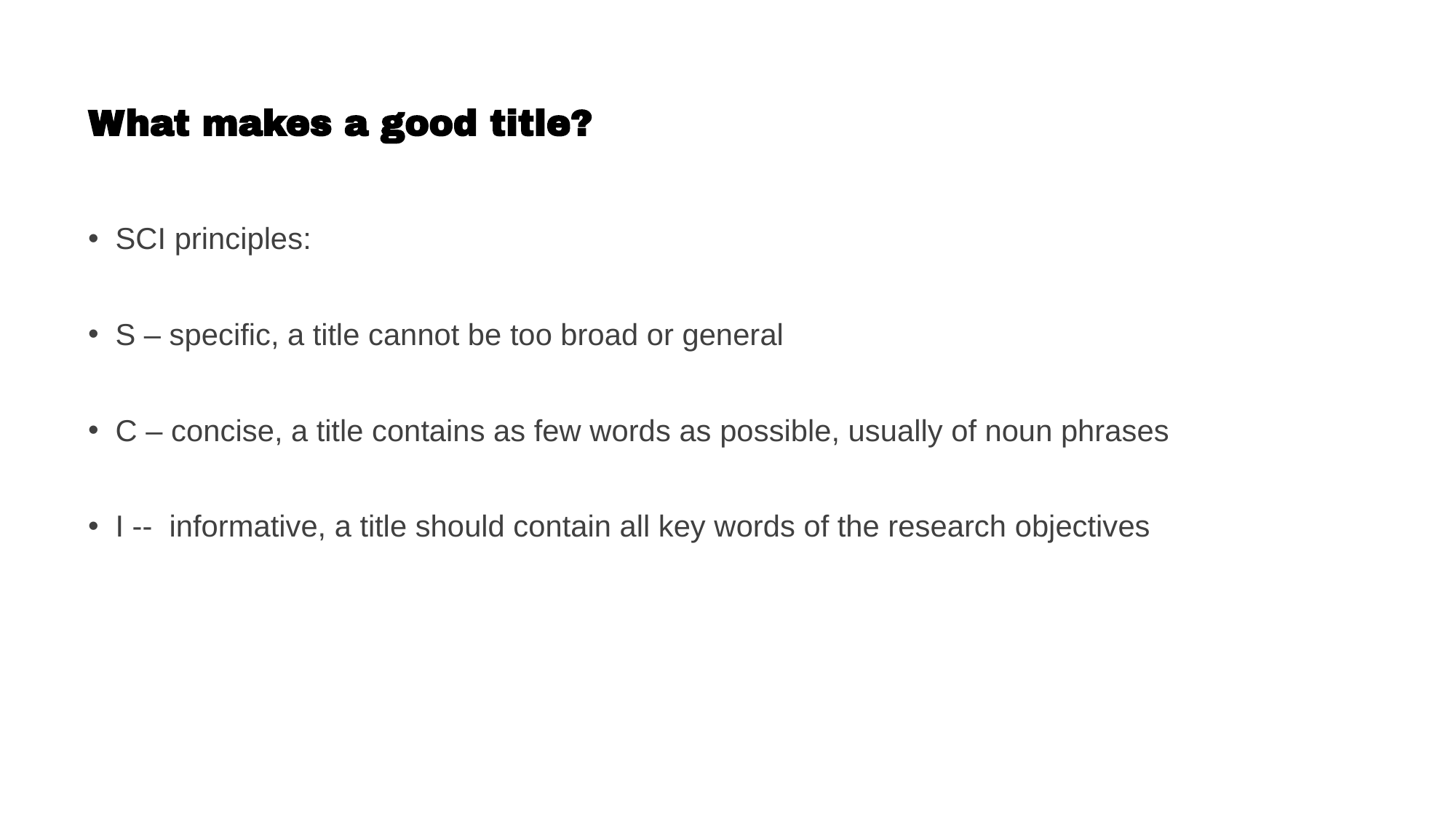

# What makes a good title?
SCI principles:

S – specific, a title cannot be too broad or general

C – concise, a title contains as few words as possible, usually of noun phrases

I --  informative, a title should contain all key words of the research objectives